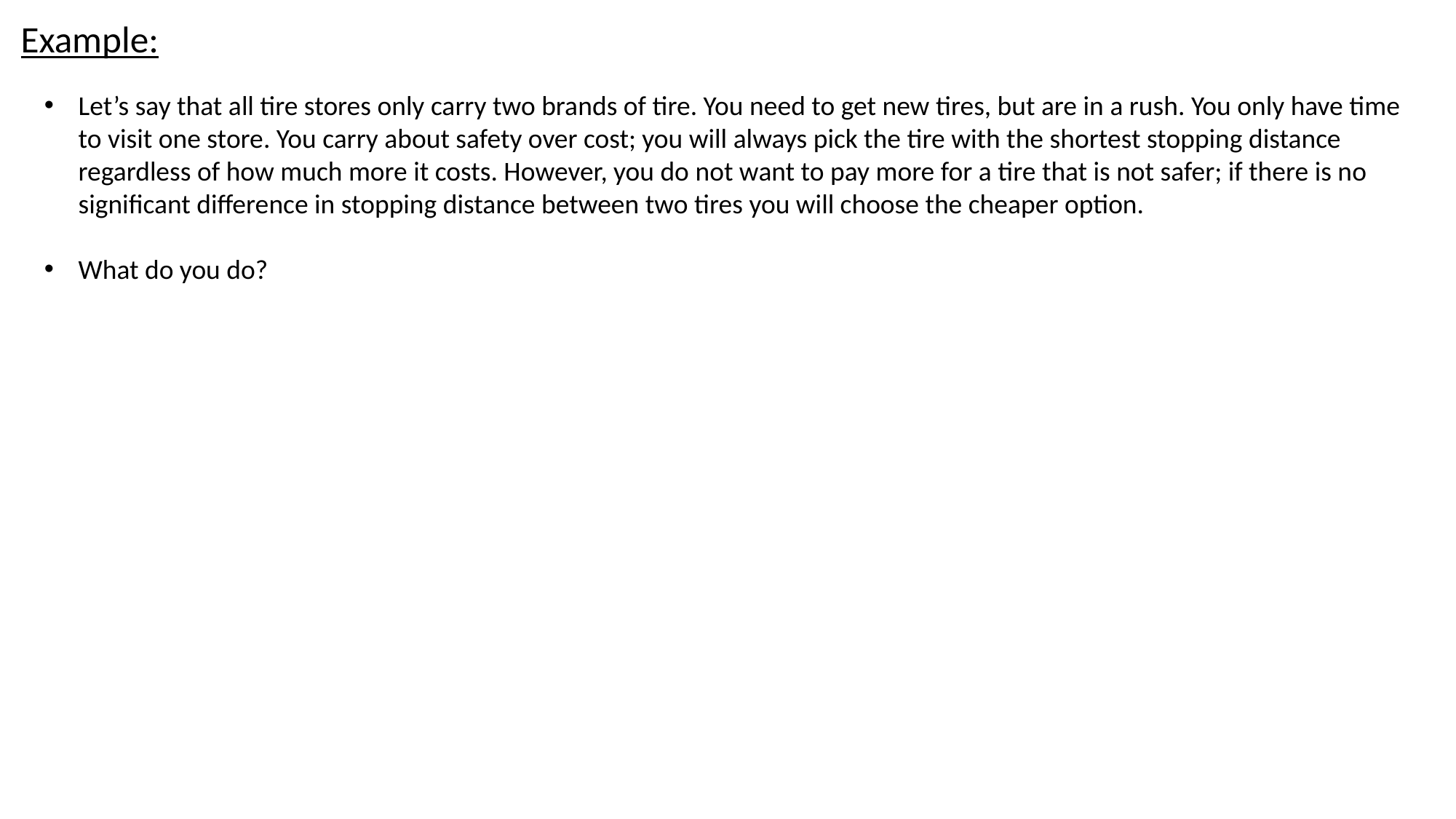

# Example:
Let’s say that all tire stores only carry two brands of tire. You need to get new tires, but are in a rush. You only have time to visit one store. You carry about safety over cost; you will always pick the tire with the shortest stopping distance regardless of how much more it costs. However, you do not want to pay more for a tire that is not safer; if there is no significant difference in stopping distance between two tires you will choose the cheaper option.

What do you do?